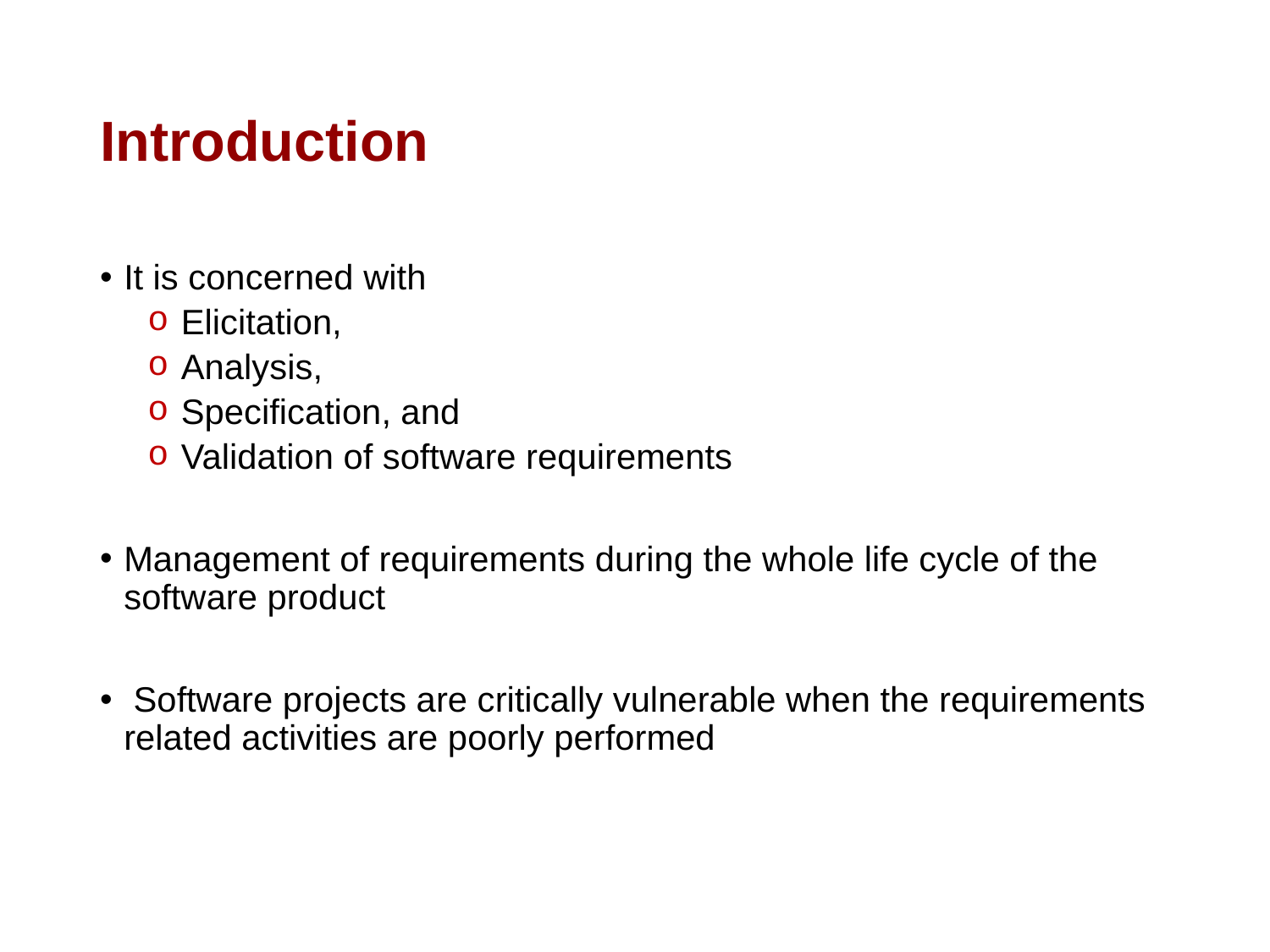

# Introduction
It is concerned with
 Elicitation,
 Analysis,
 Specification, and
 Validation of software requirements

Management of requirements during the whole life cycle of the software product

 Software projects are critically vulnerable when the requirements related activities are poorly performed